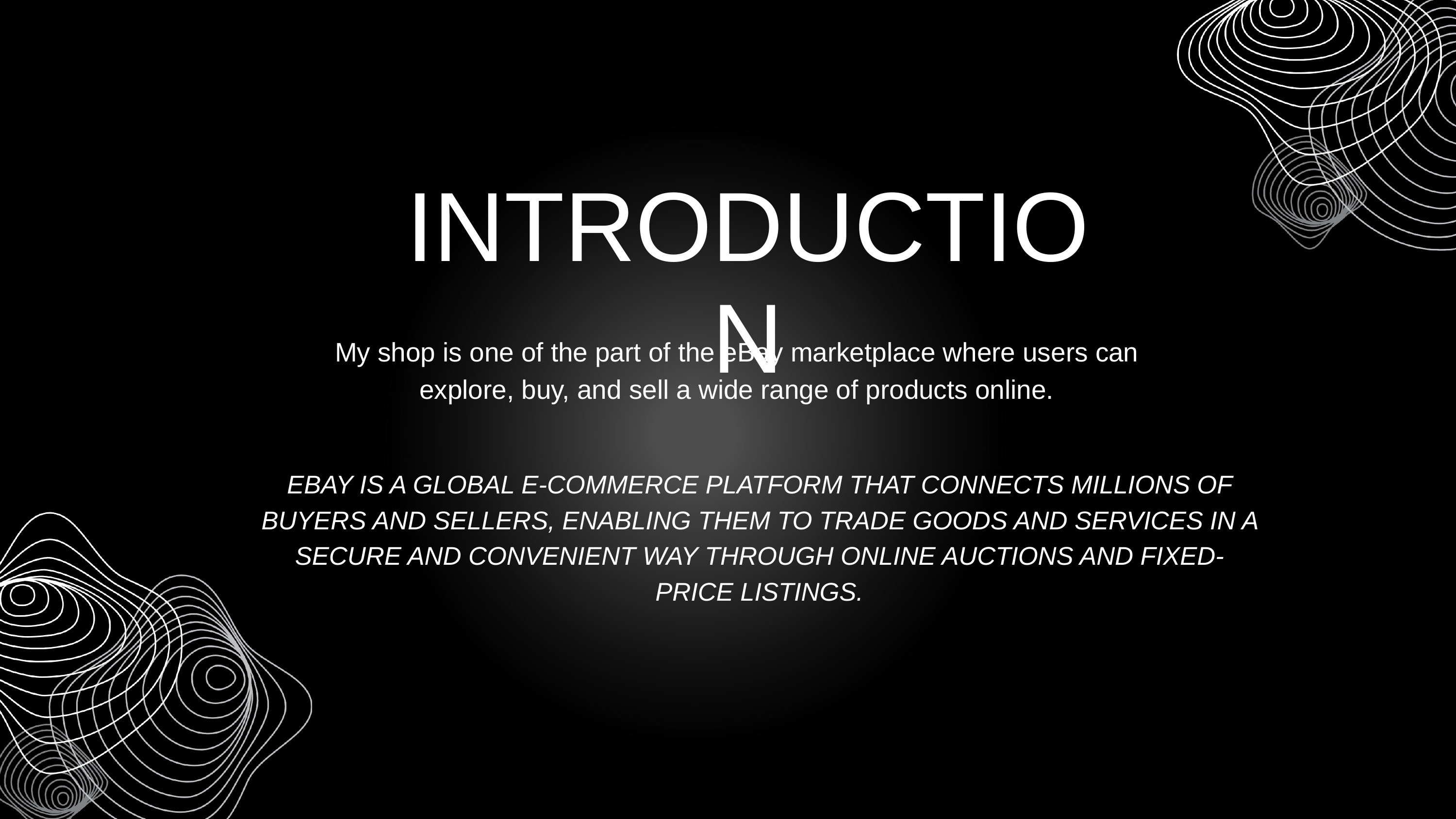

INTRODUCTION
My shop is one of the part of the eBay marketplace where users can explore, buy, and sell a wide range of products online.
EBAY IS A GLOBAL E-COMMERCE PLATFORM THAT CONNECTS MILLIONS OF BUYERS AND SELLERS, ENABLING THEM TO TRADE GOODS AND SERVICES IN A SECURE AND CONVENIENT WAY THROUGH ONLINE AUCTIONS AND FIXED-PRICE LISTINGS.